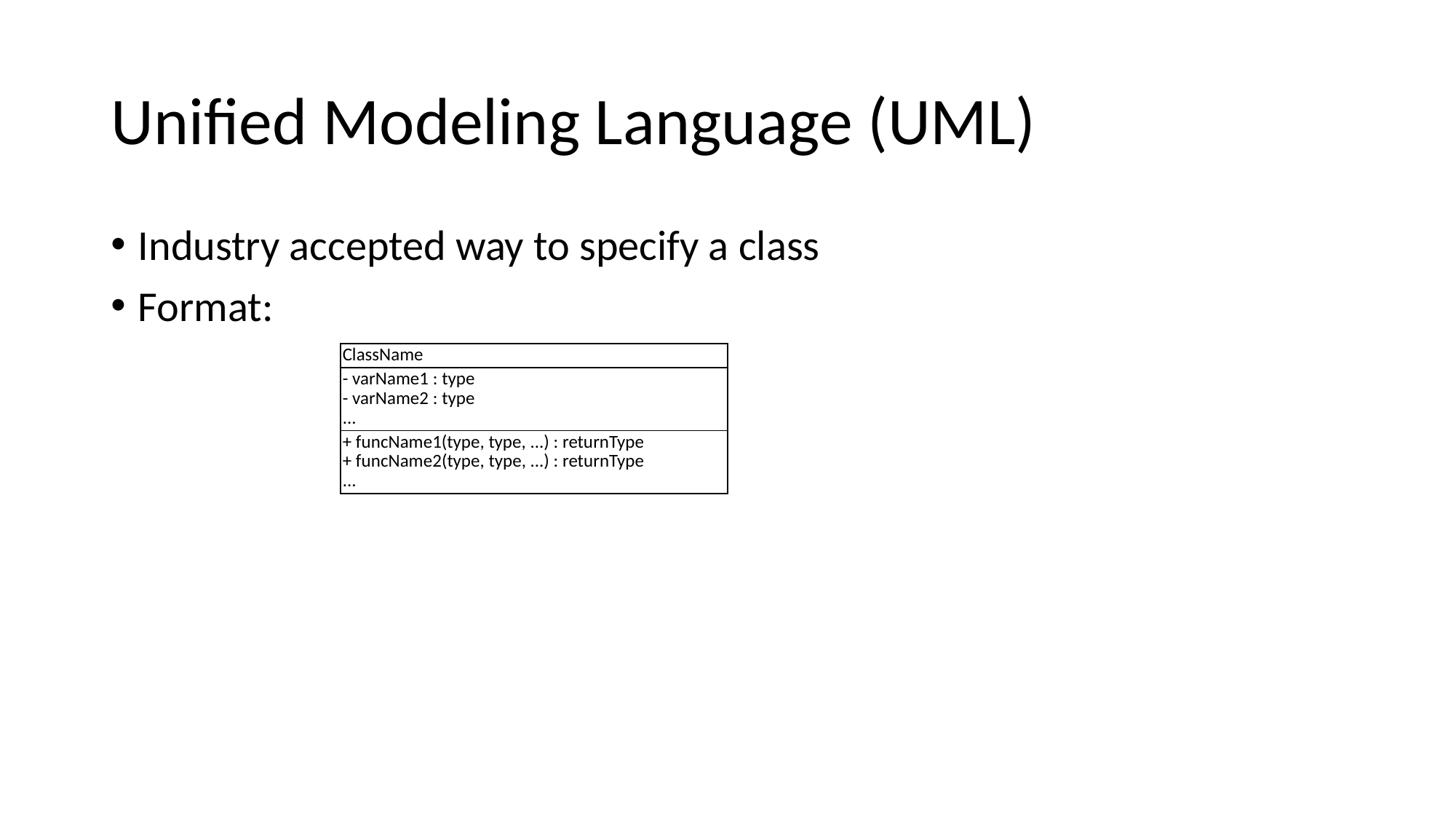

# Unified Modeling Language (UML)
Industry accepted way to specify a class
Format:

| ClassName |
| --- |
| - varName1 : type - varName2 : type  ... |
| + funcName1(type, type, ...) : returnType + funcName2(type, type, ...) : returnType ... |